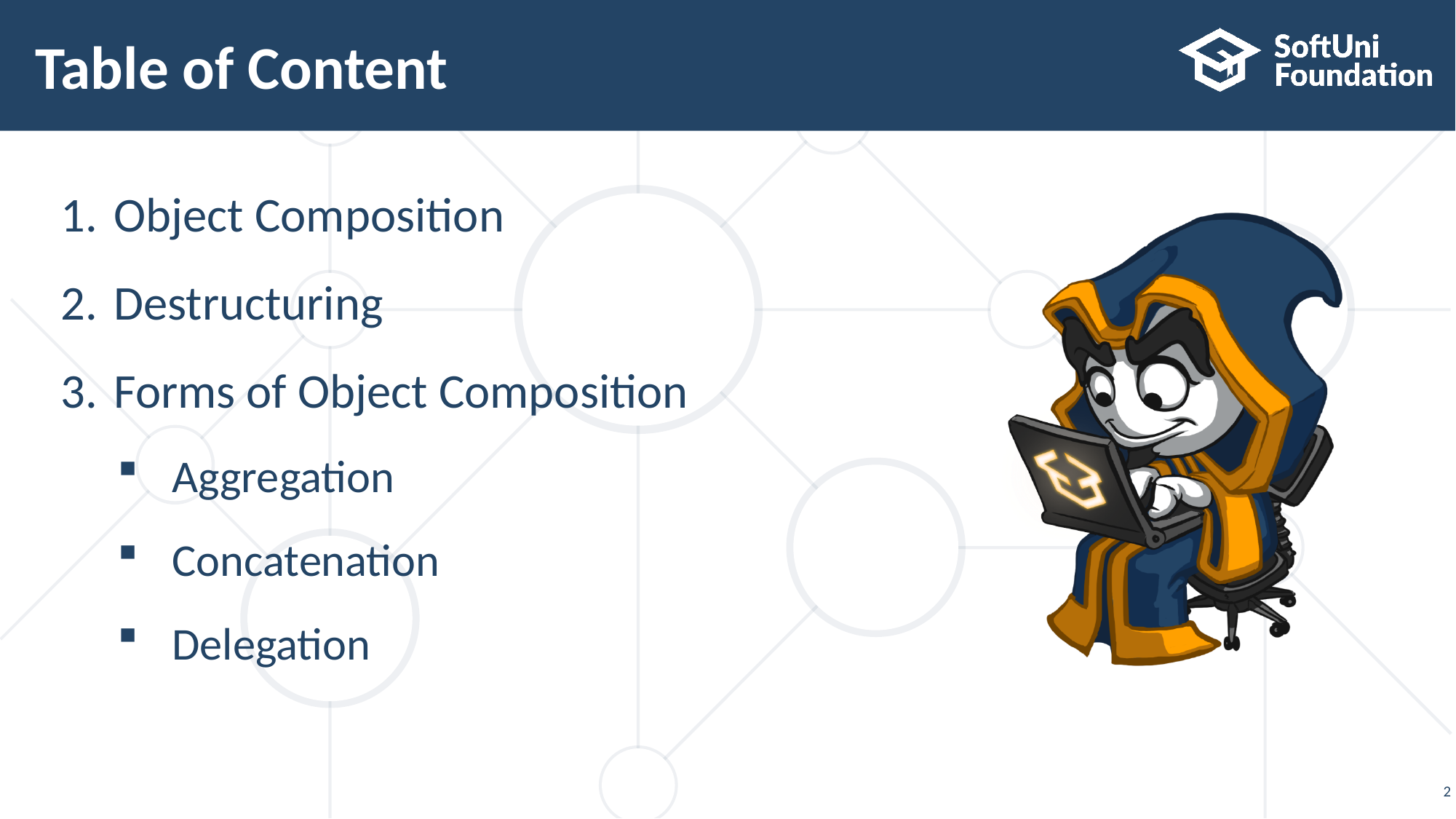

# Table of Content
Object Composition
Destructuring
Forms of Object Composition
Aggregation
Concatenation
Delegation
2